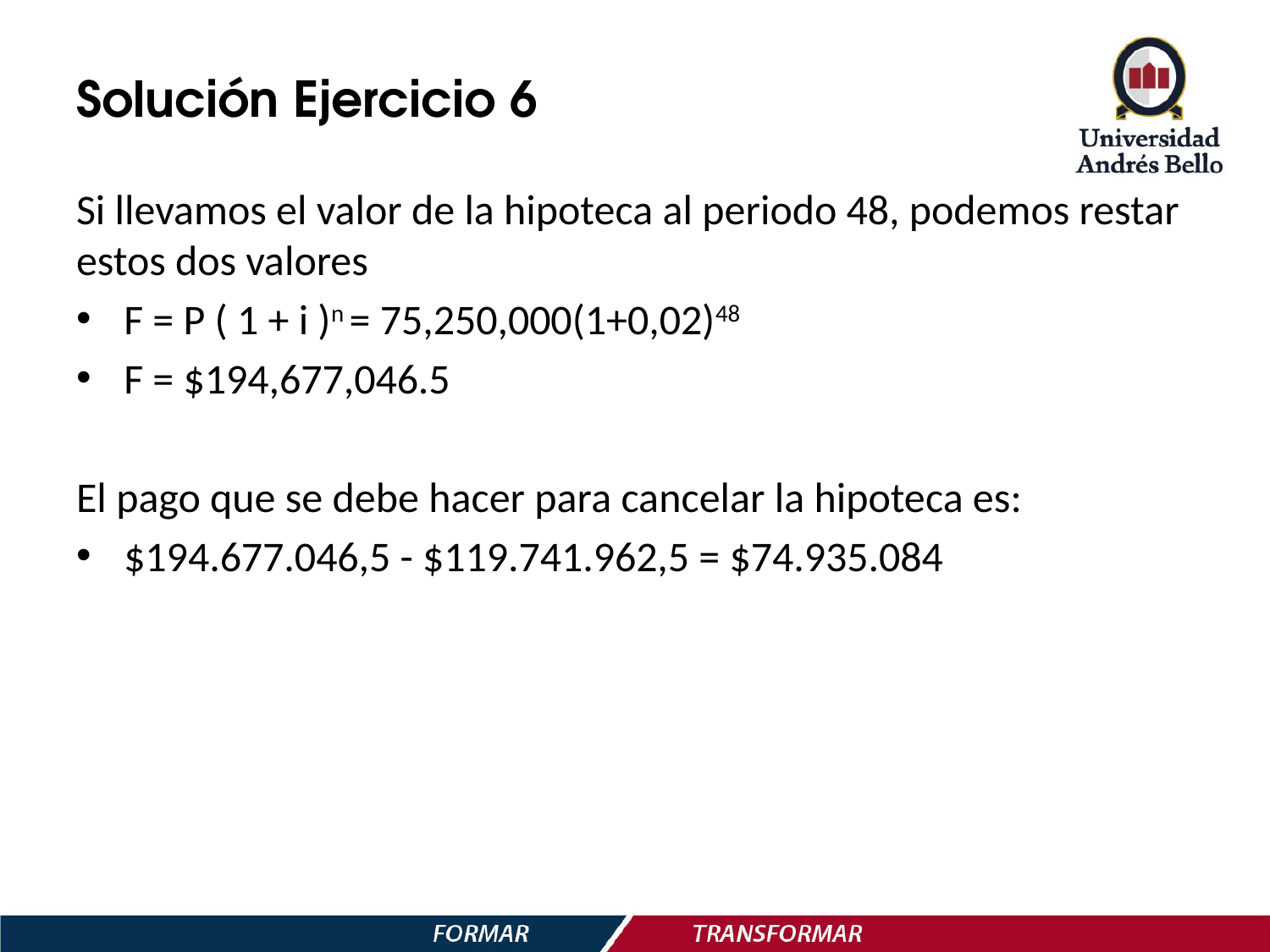

# Solución Ejercicio 6
Si llevamos el valor de la hipoteca al periodo 48, podemos restar estos dos valores
F = P ( 1 + i )n = 75,250,000(1+0,02)48
F = $194,677,046.5

El pago que se debe hacer para cancelar la hipoteca es:
$194.677.046,5 - $119.741.962,5 = $74.935.084